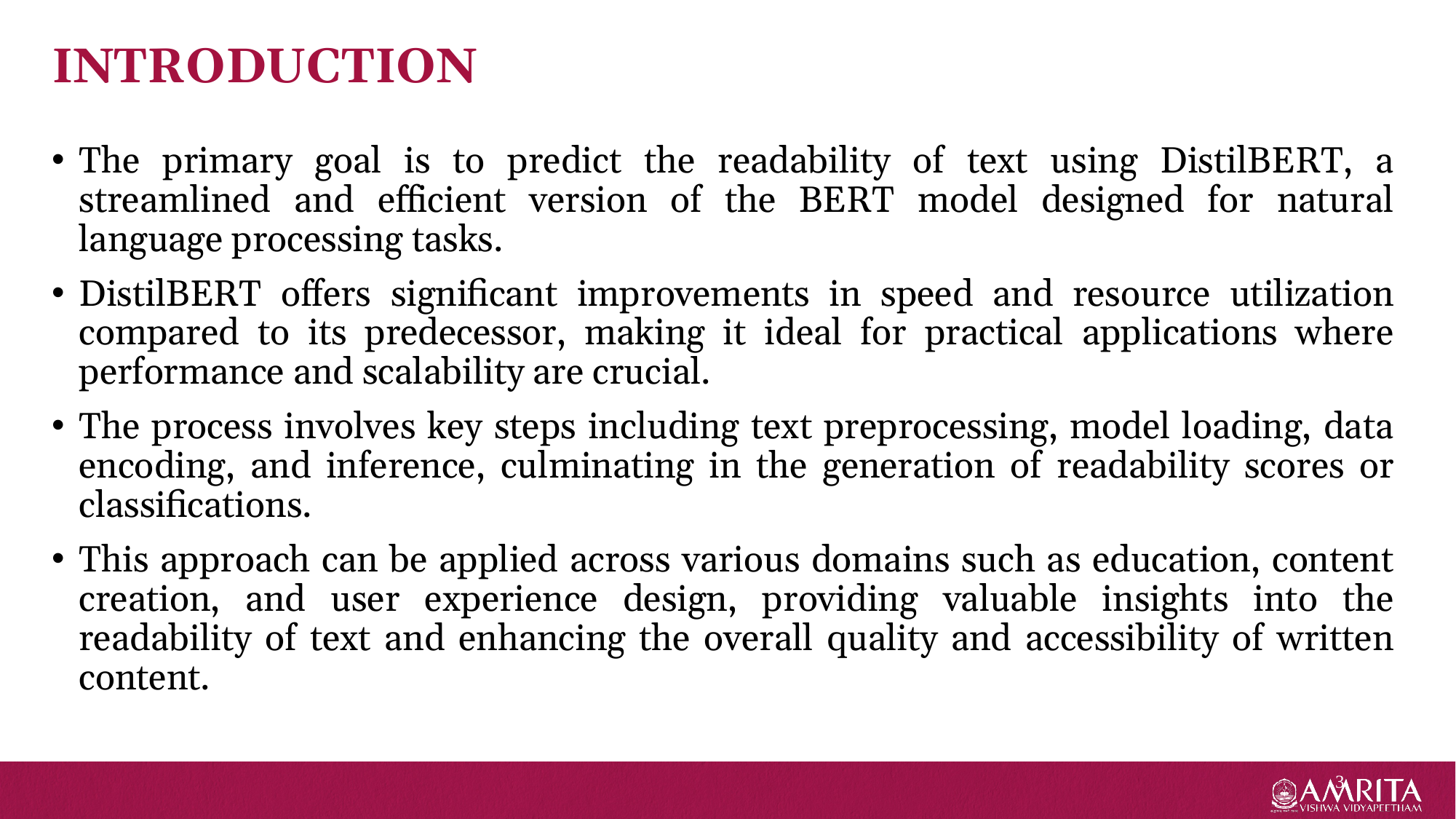

# INTRODUCTION
The primary goal is to predict the readability of text using DistilBERT, a streamlined and efficient version of the BERT model designed for natural language processing tasks.
DistilBERT offers significant improvements in speed and resource utilization compared to its predecessor, making it ideal for practical applications where performance and scalability are crucial.
The process involves key steps including text preprocessing, model loading, data encoding, and inference, culminating in the generation of readability scores or classifications.
This approach can be applied across various domains such as education, content creation, and user experience design, providing valuable insights into the readability of text and enhancing the overall quality and accessibility of written content.
3